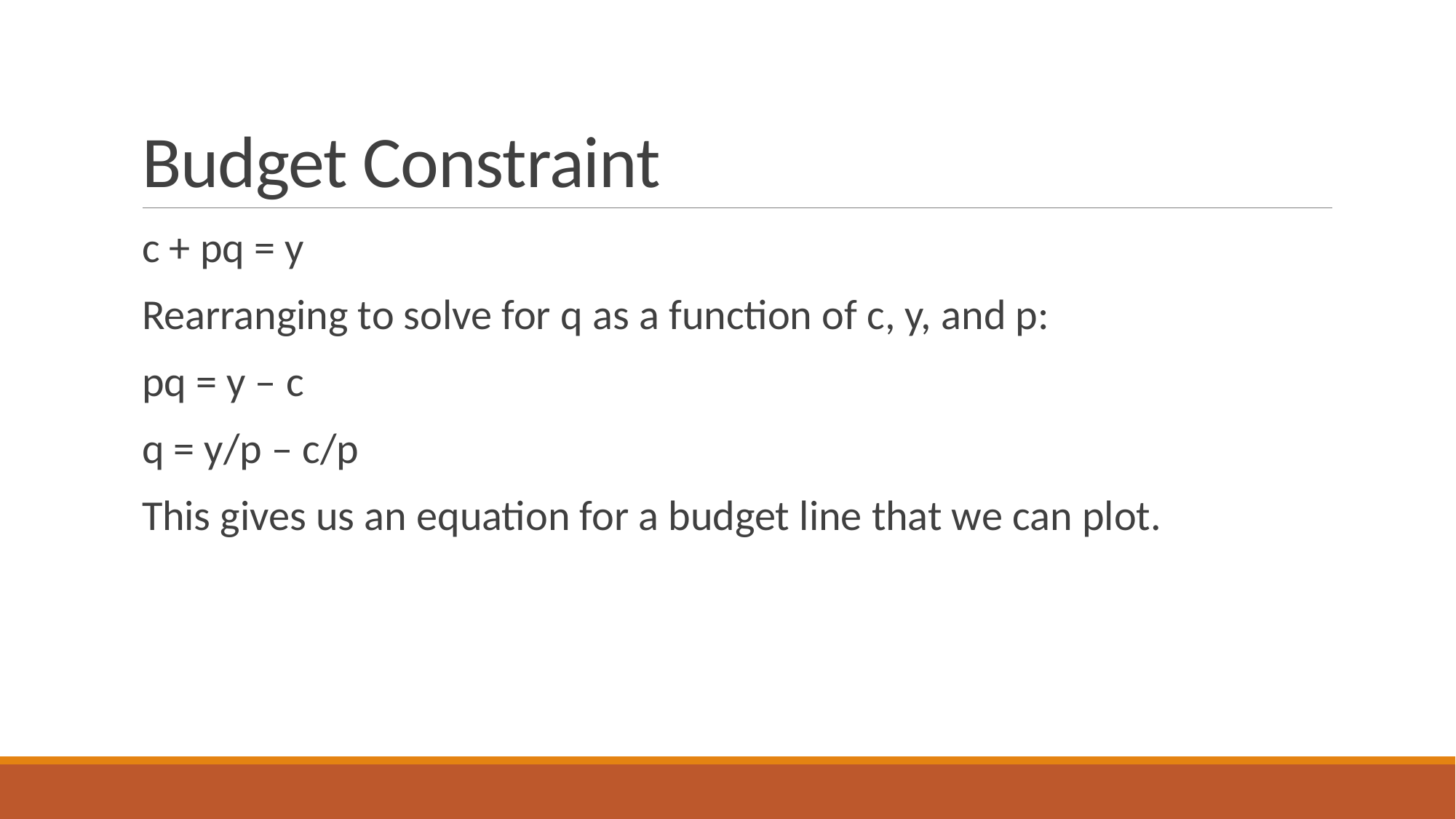

# Budget Constraint
c + pq = y
Rearranging to solve for q as a function of c, y, and p:
pq = y – c
q = y/p – c/p
This gives us an equation for a budget line that we can plot.